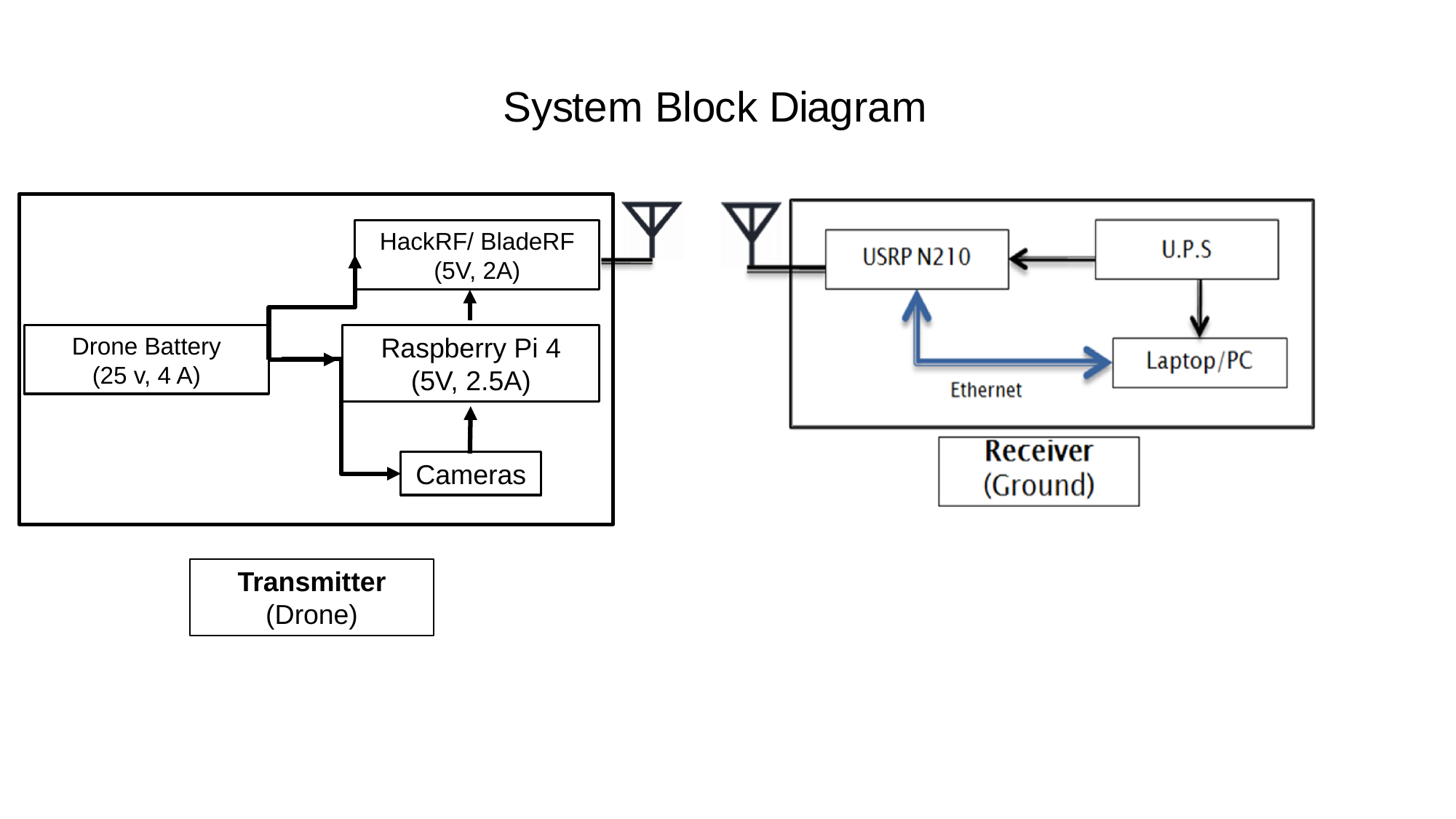

System Block Diagram

HackRF/ BladeRF
(5V, 2A)
Drone Battery
(25 v, 4 A)
Raspberry Pi 4
(5V, 2.5A)
Cameras
Transmitter
(Drone)